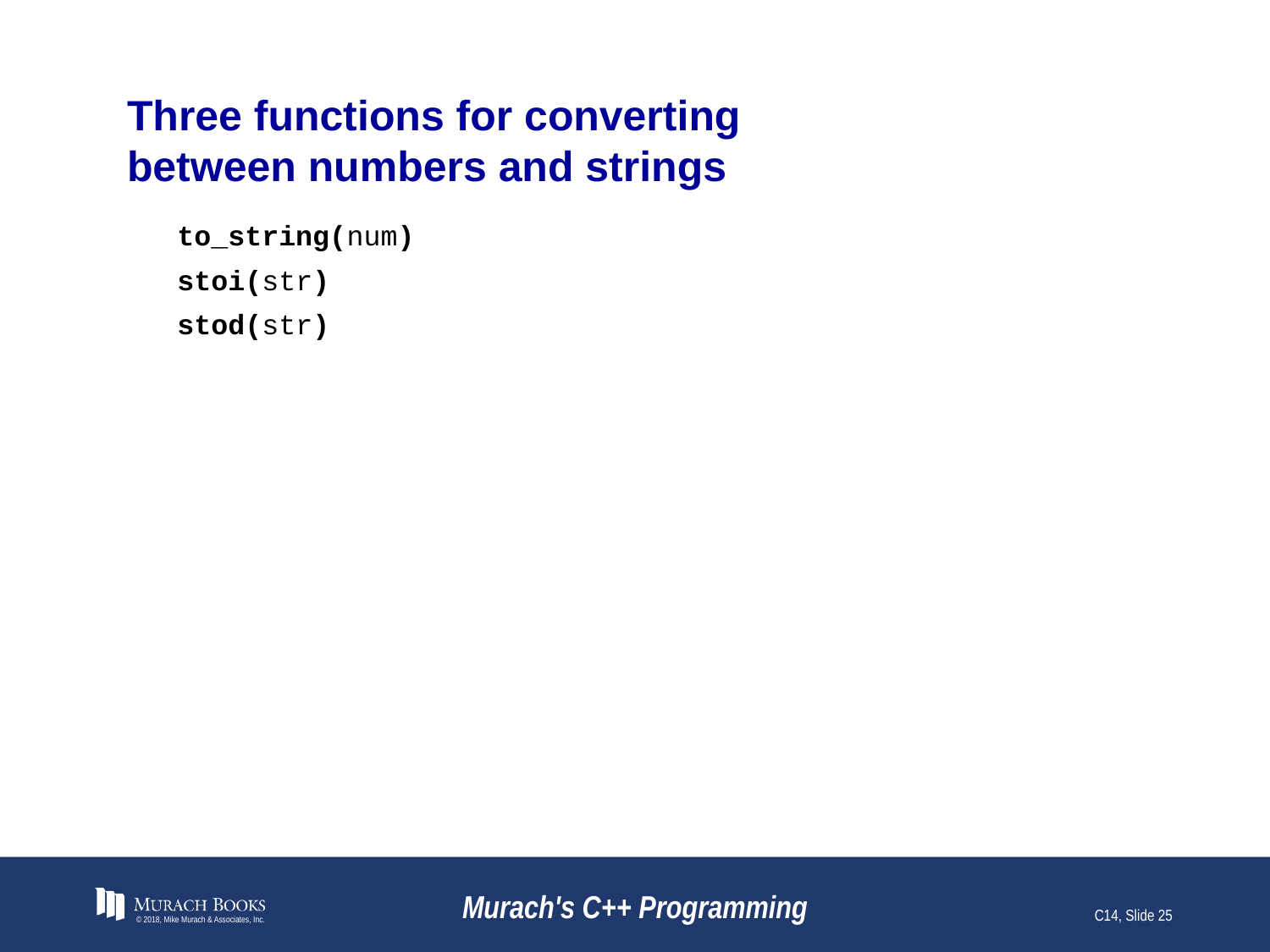

# Three functions for converting between numbers and strings
to_string(num)
stoi(str)
stod(str)

© 2018, Mike Murach & Associates, Inc.
Murach's C++ Programming

C14, Slide 25